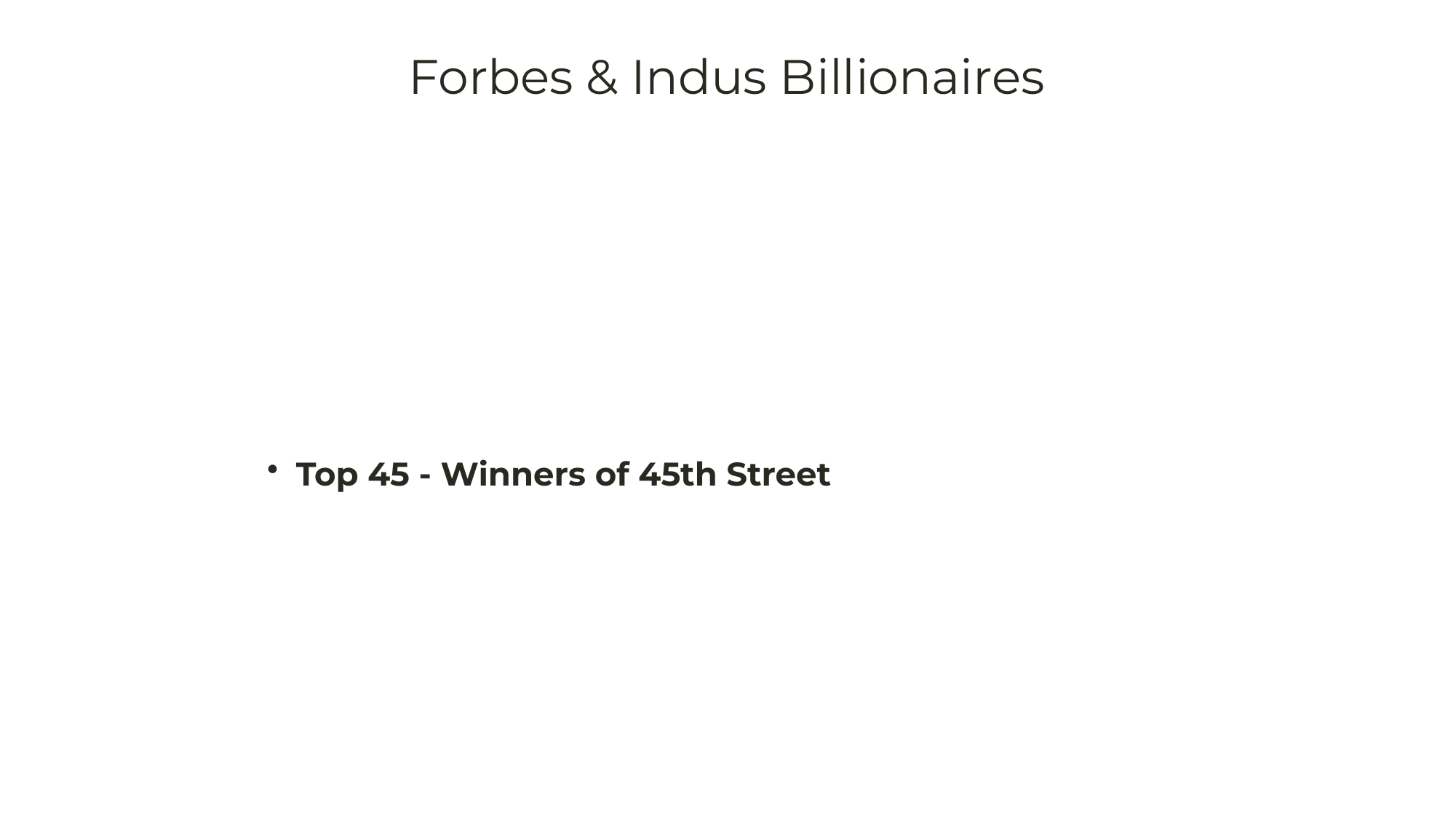

Forbes & Indus Billionaires
Top 45 - Winners of 45th Street